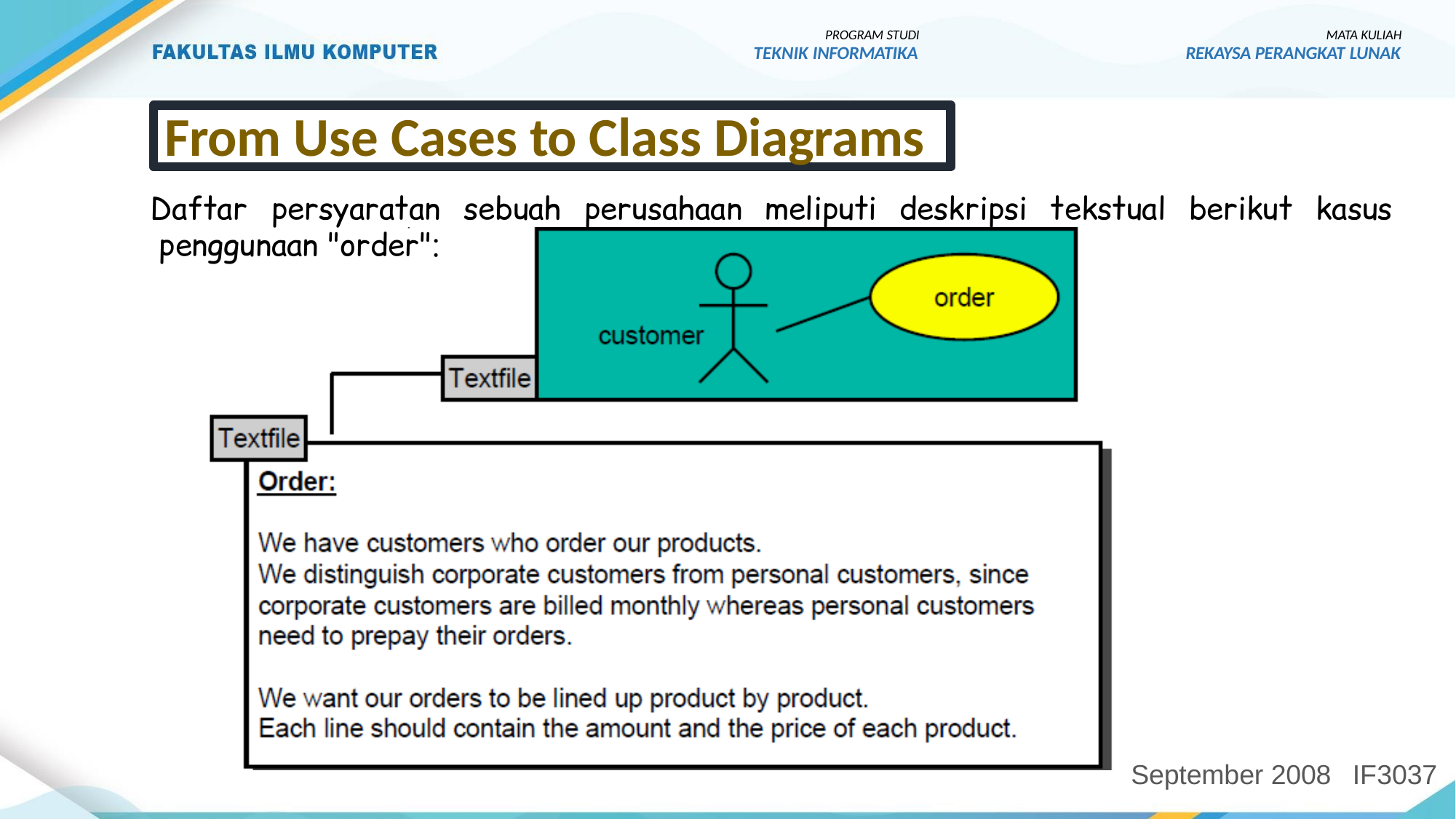

PROGRAM STUDI
TEKNIK INFORMATIKA
MATA KULIAH
REKAYSA PERANGKAT LUNAK
From Use Cases to Class Diagrams
Daftar	persyaratan	sebuah	perusahaan	meliputi	deskripsi	tekstual	berikut	kasus  penggunaan "order":

September 2008
IF3037